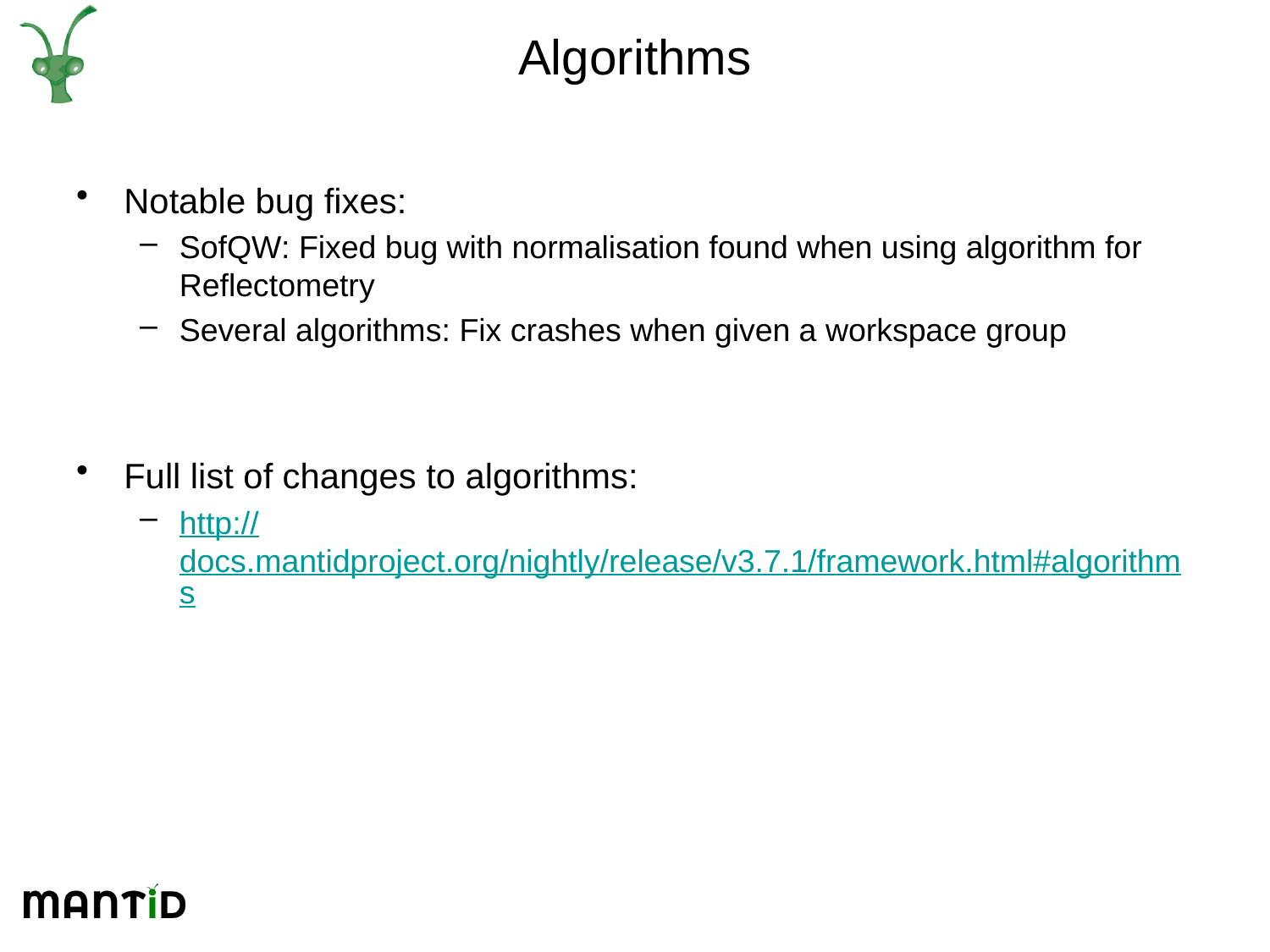

# Algorithms
Notable bug fixes:
SofQW: Fixed bug with normalisation found when using algorithm for Reflectometry
Several algorithms: Fix crashes when given a workspace group

Full list of changes to algorithms:
http://docs.mantidproject.org/nightly/release/v3.7.1/framework.html#algorithms